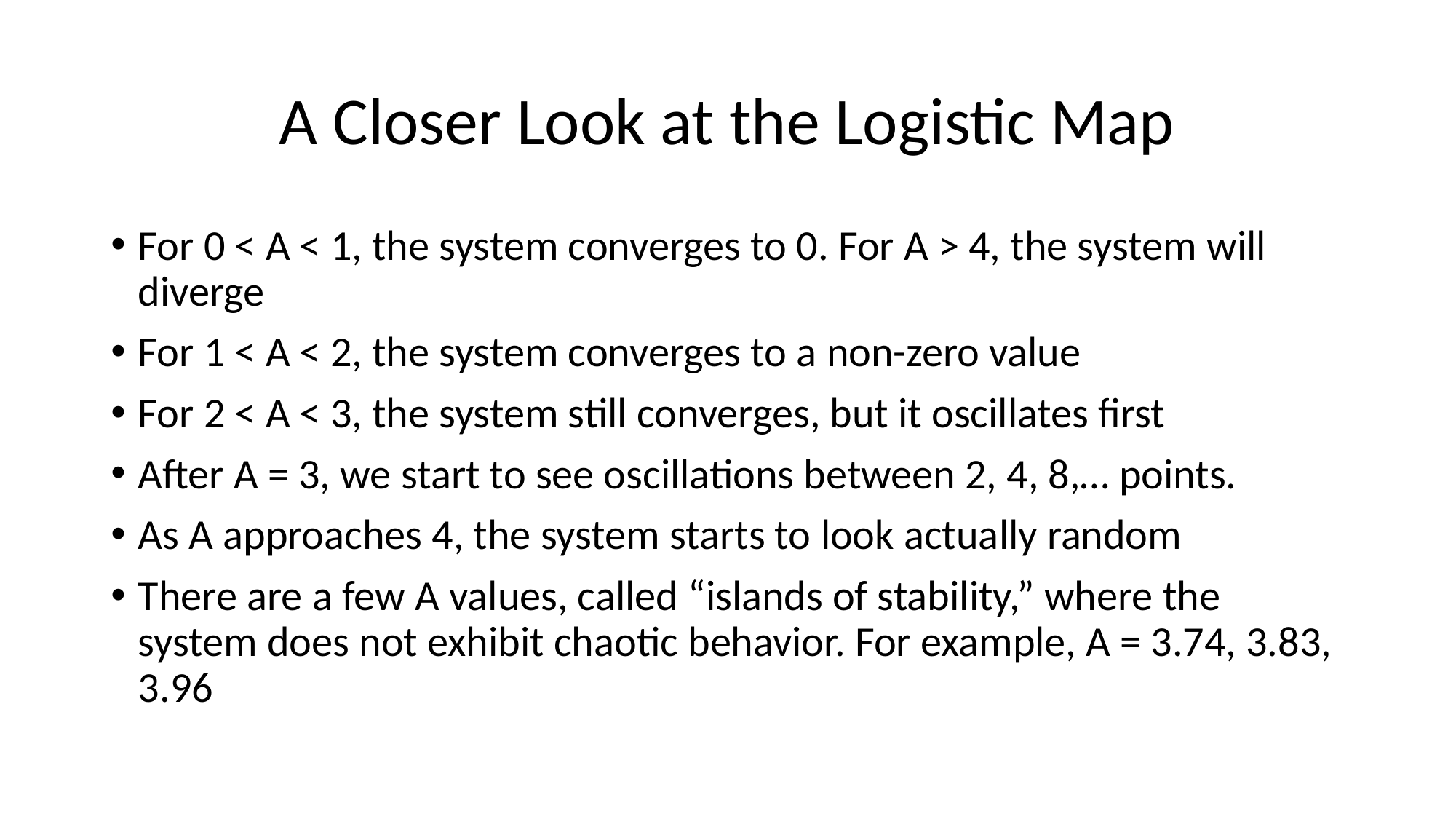

# A Closer Look at the Logistic Map
For 0 < A < 1, the system converges to 0. For A > 4, the system will diverge
For 1 < A < 2, the system converges to a non-zero value
For 2 < A < 3, the system still converges, but it oscillates first
After A = 3, we start to see oscillations between 2, 4, 8,… points.
As A approaches 4, the system starts to look actually random
There are a few A values, called “islands of stability,” where the system does not exhibit chaotic behavior. For example, A = 3.74, 3.83, 3.96